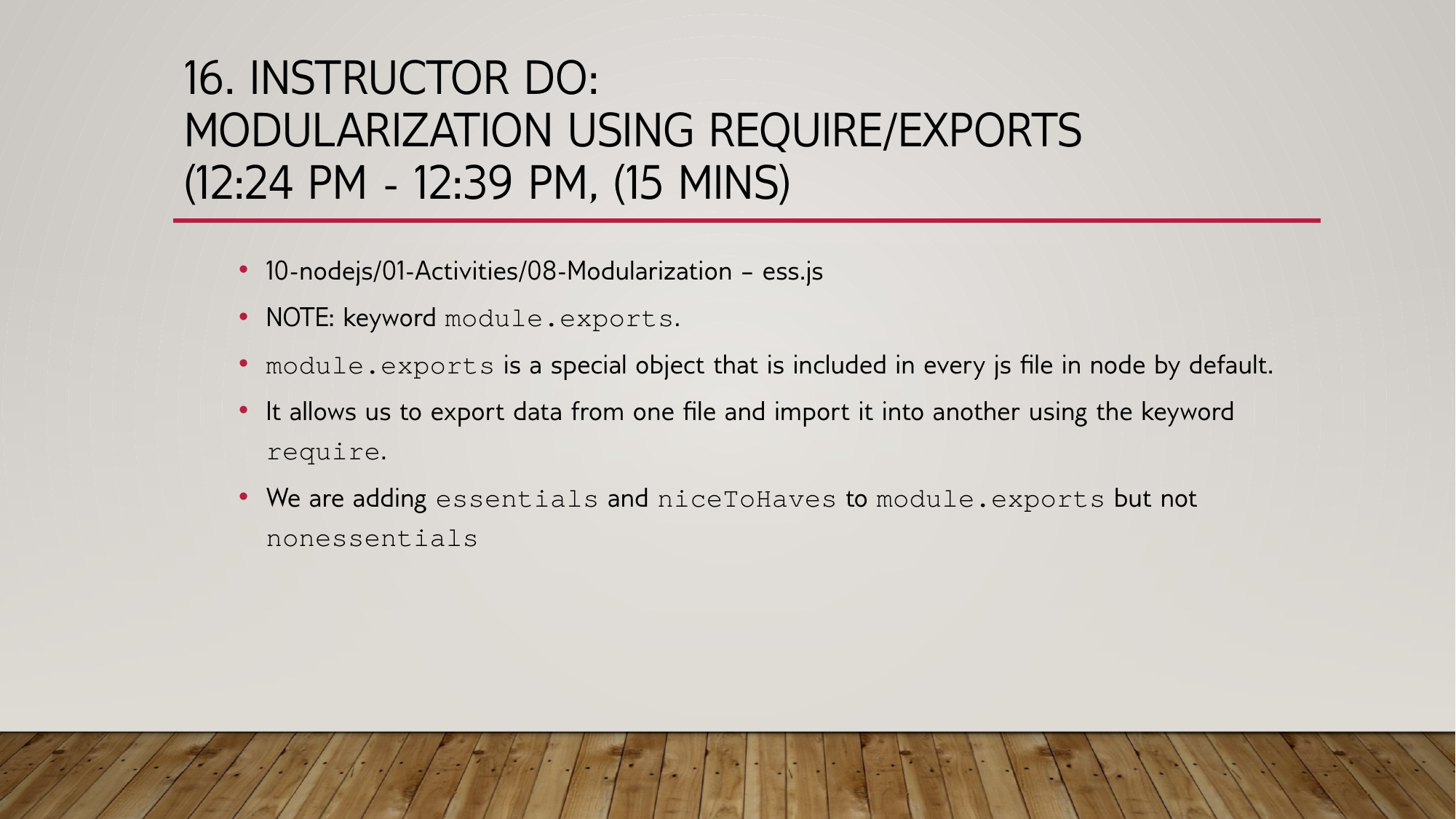

# 16. Instructor Do: Modularization Using Require/Exports (12:24 PM - 12:39 PM, (15 mins)
10-nodejs/01-Activities/08-Modularization – ess.js
NOTE: keyword module.exports.
module.exports is a special object that is included in every js file in node by default.
It allows us to export data from one file and import it into another using the keyword require.
We are adding essentials and niceToHaves to module.exports but not nonessentials